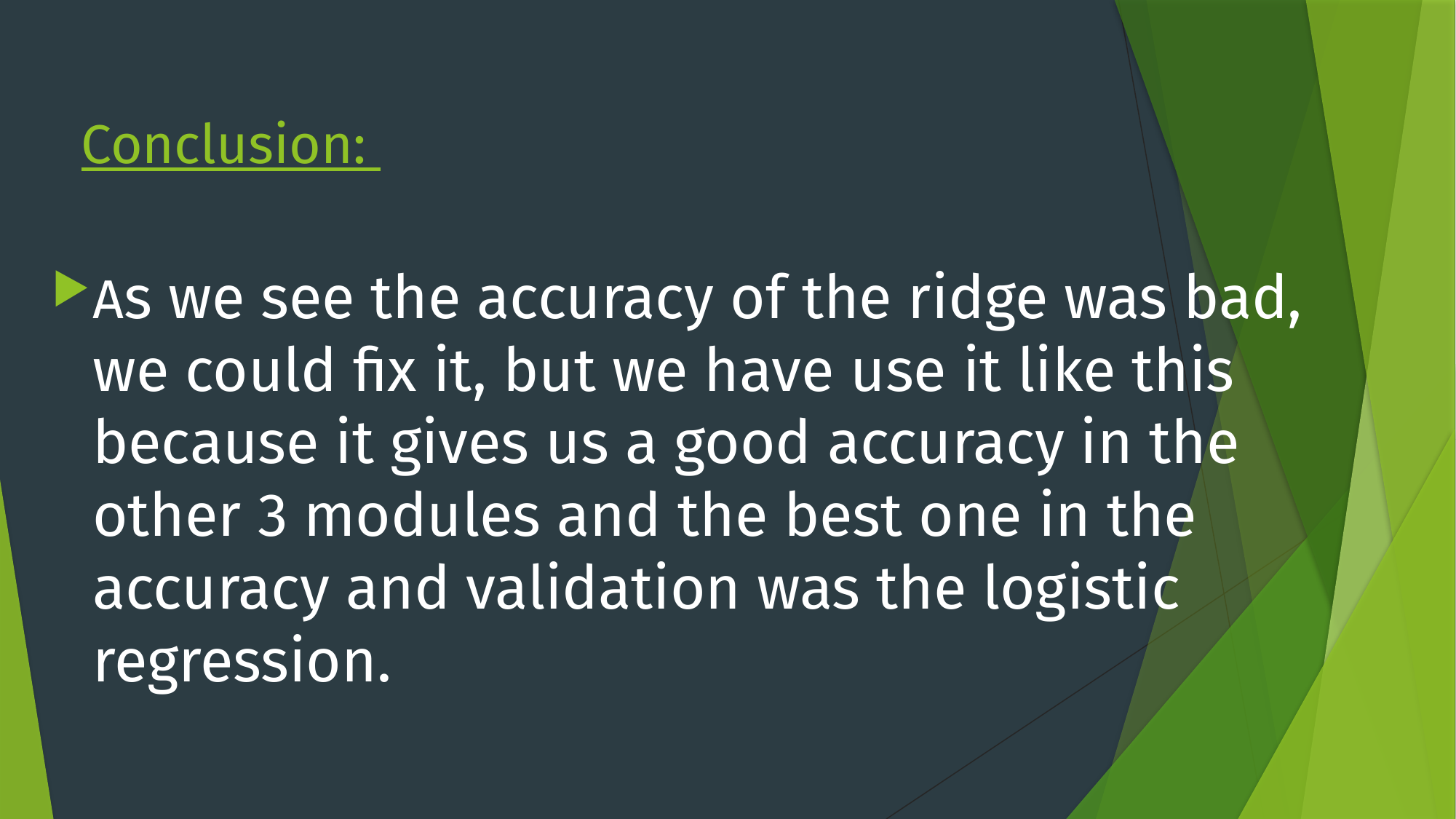

# Conclusion:
As we see the accuracy of the ridge was bad, we could fix it, but we have use it like this because it gives us a good accuracy in the other 3 modules and the best one in the accuracy and validation was the logistic regression.